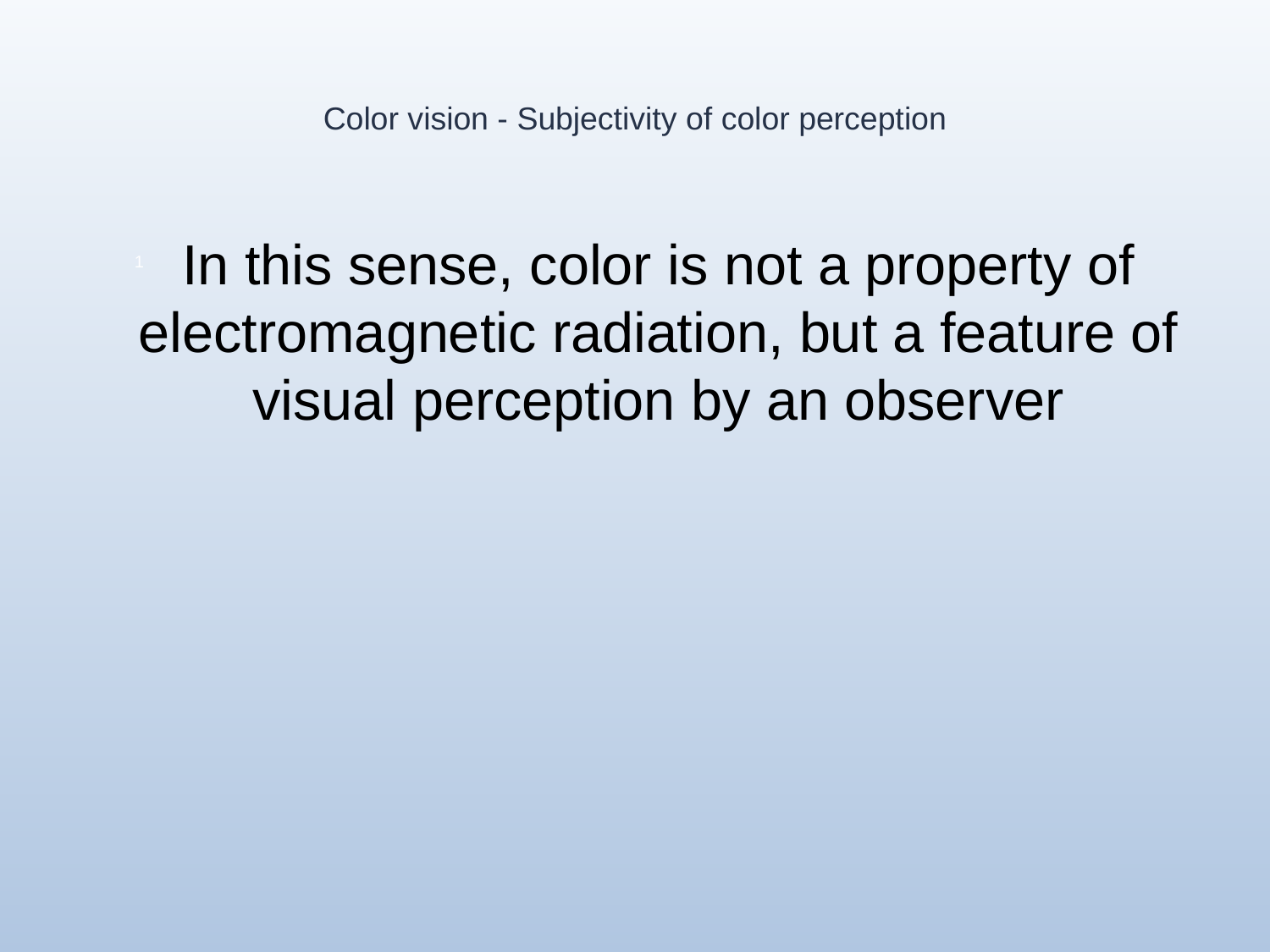

# Color vision - Subjectivity of color perception
In this sense, color is not a property of electromagnetic radiation, but a feature of visual perception by an observer